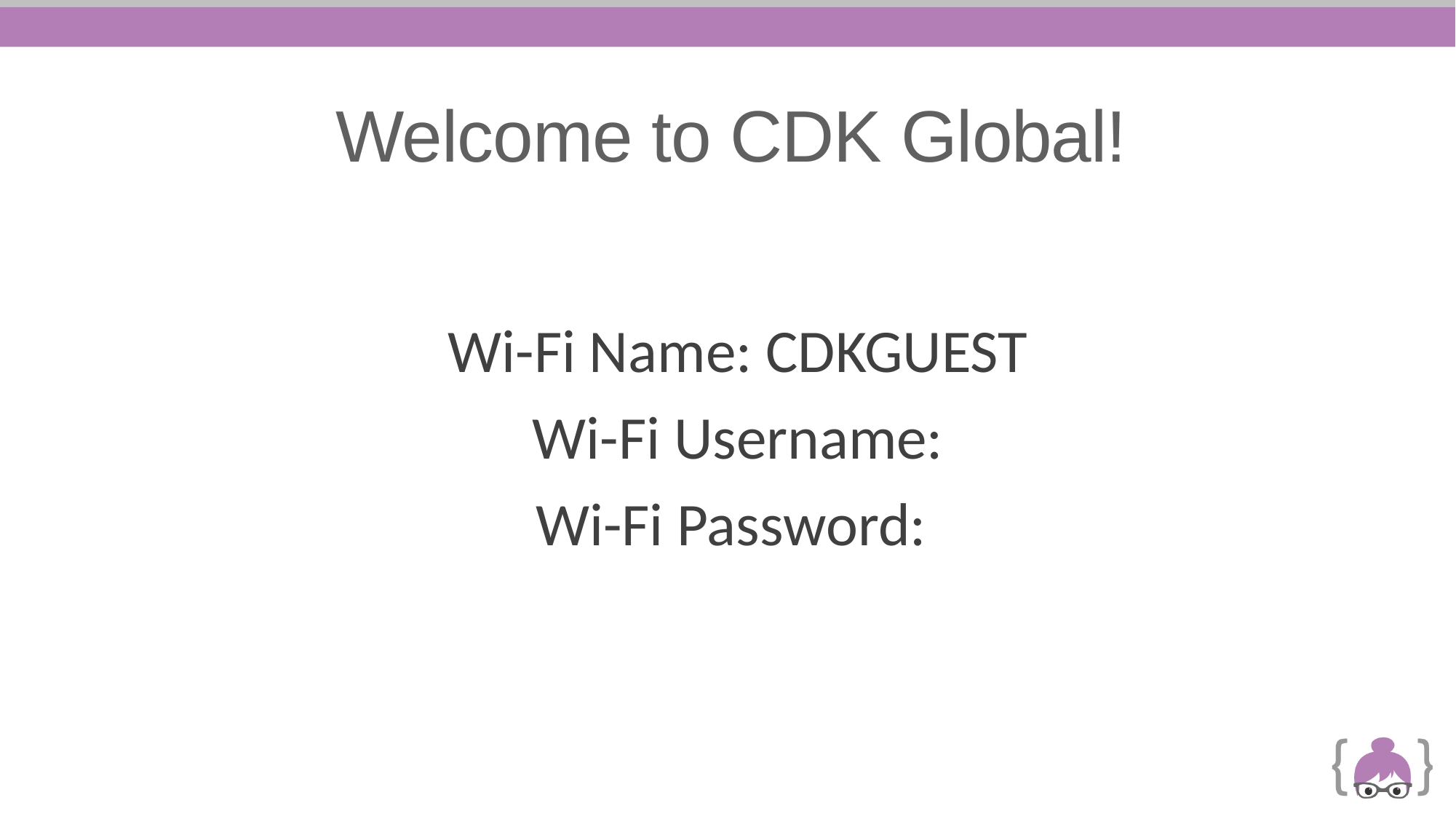

# Welcome to CDK Global!

Wi-Fi Name: CDKGUEST
Wi-Fi Username:
Wi-Fi Password: